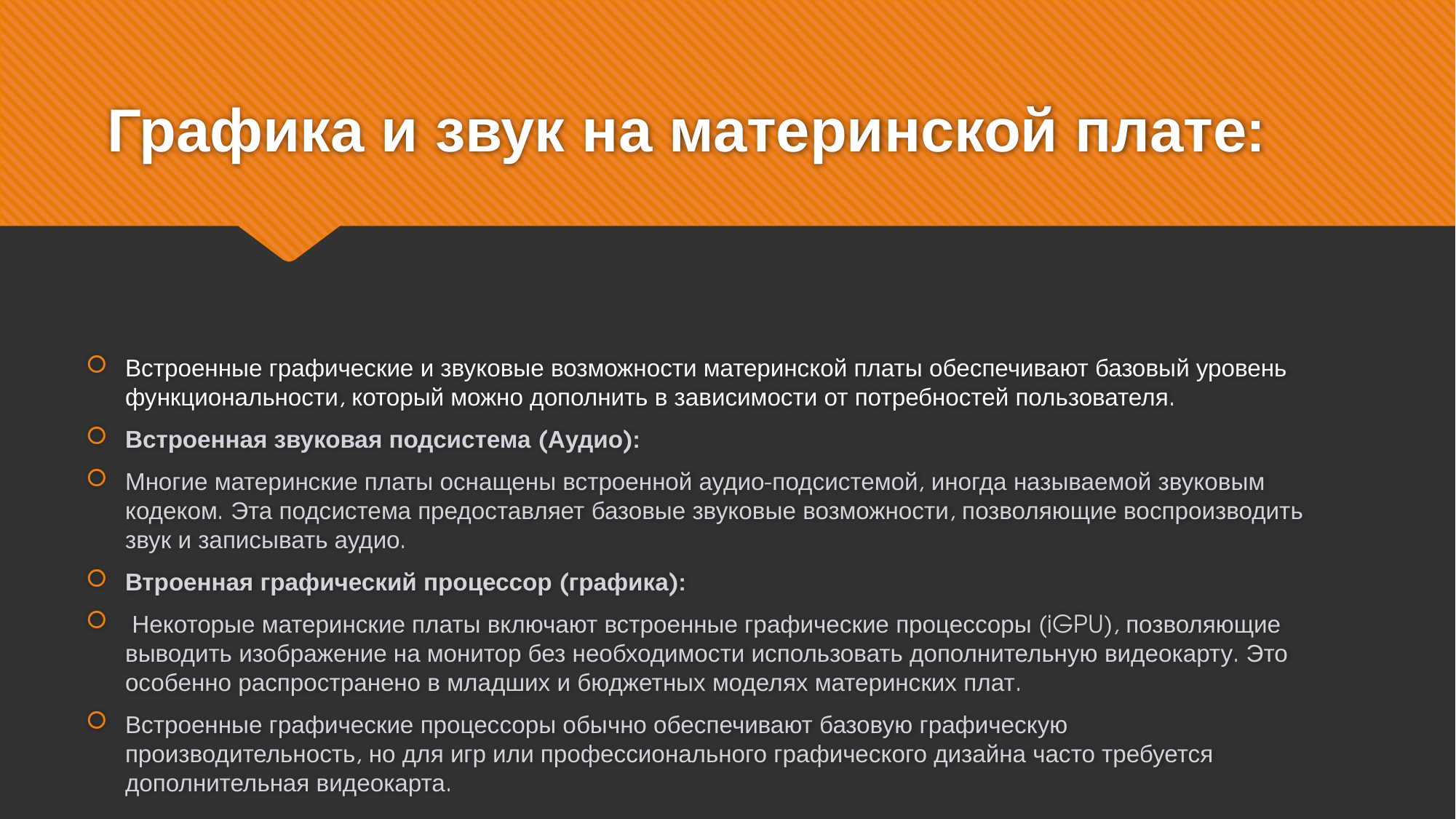

# Графика и звук на материнской плате:
Встроенные графические и звуковые возможности материнской платы обеспечивают базовый уровень функциональности, который можно дополнить в зависимости от потребностей пользователя.
Встроенная звуковая подсистема (Аудио):
Многие материнские платы оснащены встроенной аудио-подсистемой, иногда называемой звуковым кодеком. Эта подсистема предоставляет базовые звуковые возможности, позволяющие воспроизводить звук и записывать аудио.
Втроенная графический процессор (графика):
 Некоторые материнские платы включают встроенные графические процессоры (iGPU), позволяющие выводить изображение на монитор без необходимости использовать дополнительную видеокарту. Это особенно распространено в младших и бюджетных моделях материнских плат.
Встроенные графические процессоры обычно обеспечивают базовую графическую производительность, но для игр или профессионального графического дизайна часто требуется дополнительная видеокарта.